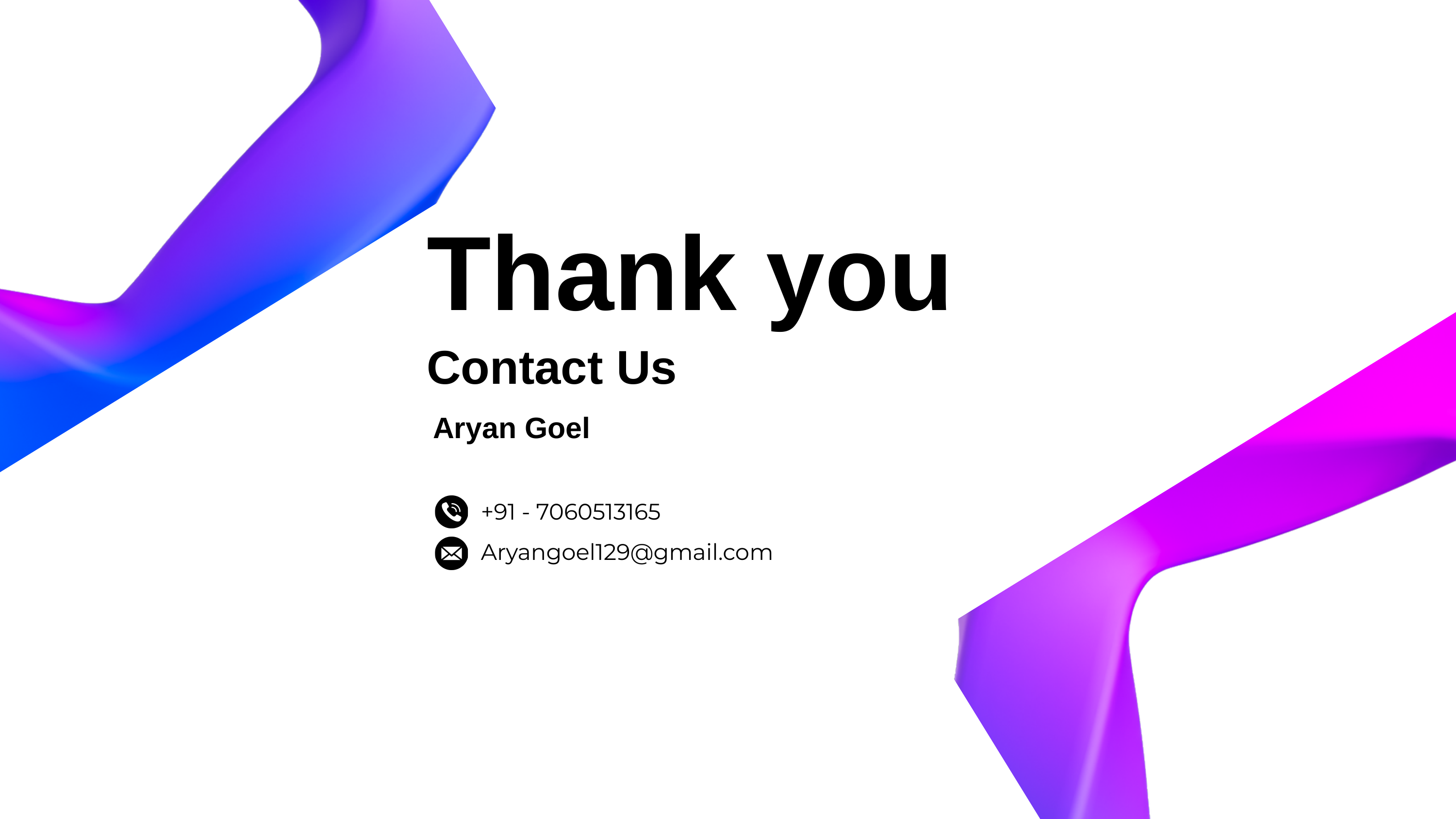

Thank you
Contact Us
Aryan Goel

+91 - 7060513165

Aryangoel129@gmail.com